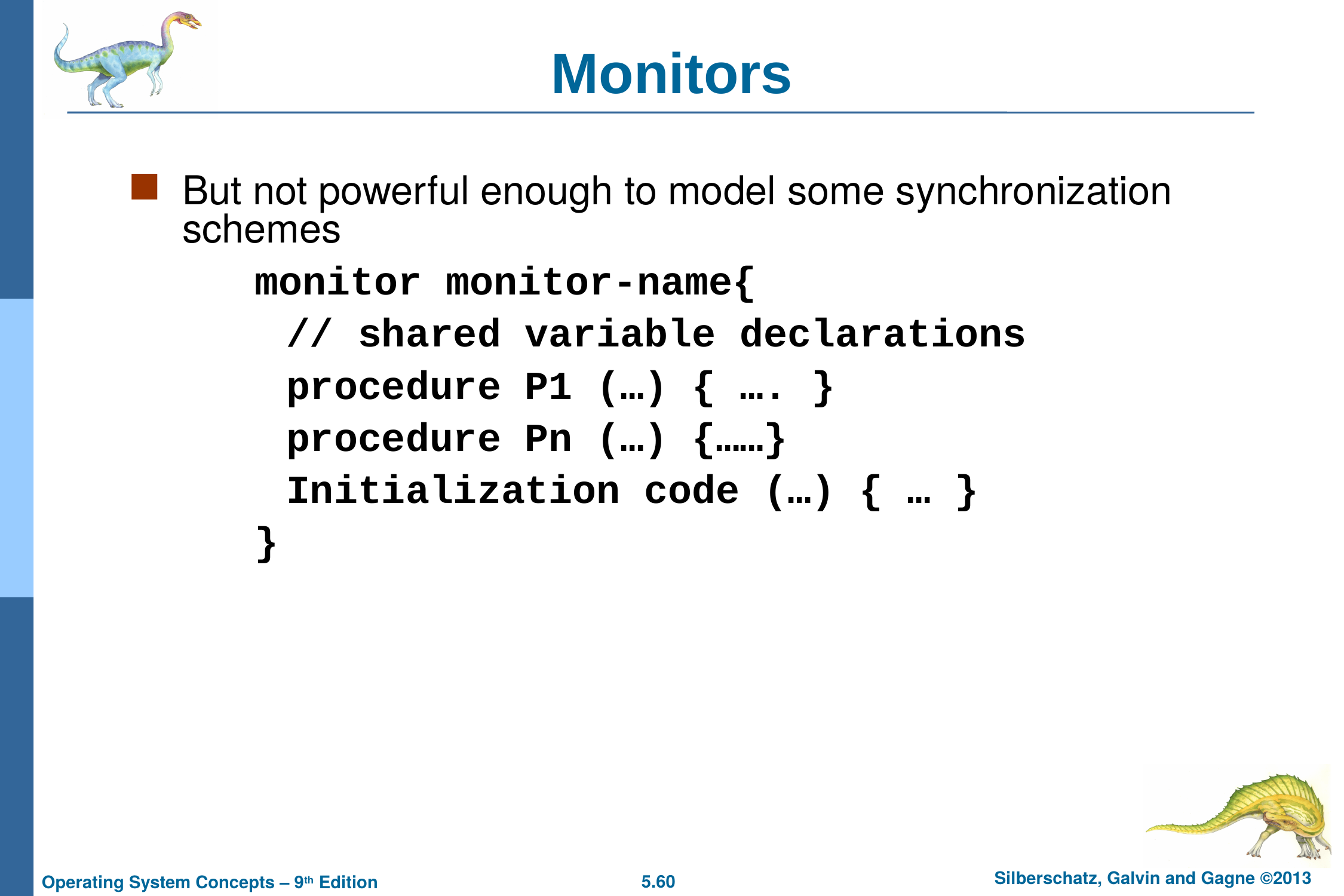

# Monitors
But not powerful enough to model some synchronization schemes
monitor monitor-name{
	// shared variable declarations
	procedure P1 (…) { …. }
	procedure Pn (…) {……}
	Initialization code (…) { … }
}